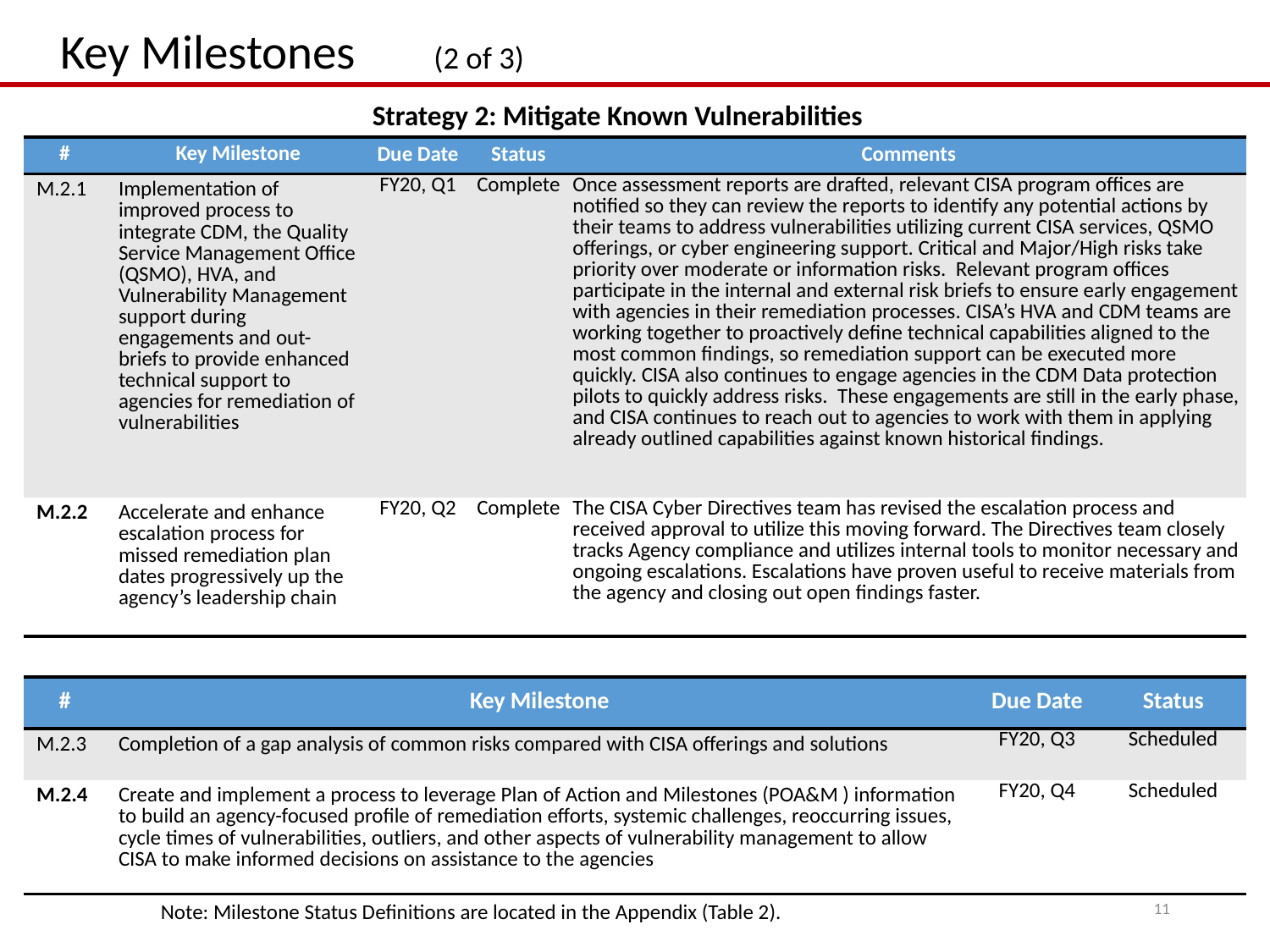

Key Milestones								(2 of 3)
Strategy 2: Mitigate Known Vulnerabilities
| # | Key Milestone | Due Date | Status | Comments |
| --- | --- | --- | --- | --- |
| M.2.1 | Implementation of improved process to integrate CDM, the Quality Service Management Office (QSMO), HVA, and Vulnerability Management support during engagements and out-briefs to provide enhanced technical support to agencies for remediation of vulnerabilities | FY20, Q1 | Complete | Once assessment reports are drafted, relevant CISA program offices are notified so they can review the reports to identify any potential actions by their teams to address vulnerabilities utilizing current CISA services, QSMO offerings, or cyber engineering support. Critical and Major/High risks take priority over moderate or information risks. Relevant program offices participate in the internal and external risk briefs to ensure early engagement with agencies in their remediation processes. CISA’s HVA and CDM teams are working together to proactively define technical capabilities aligned to the most common findings, so remediation support can be executed more quickly. CISA also continues to engage agencies in the CDM Data protection pilots to quickly address risks. These engagements are still in the early phase, and CISA continues to reach out to agencies to work with them in applying already outlined capabilities against known historical findings. |
| M.2.2 | Accelerate and enhance escalation process for missed remediation plan dates progressively up the agency’s leadership chain | FY20, Q2 | Complete | The CISA Cyber Directives team has revised the escalation process and received approval to utilize this moving forward. The Directives team closely tracks Agency compliance and utilizes internal tools to monitor necessary and ongoing escalations. Escalations have proven useful to receive materials from the agency and closing out open findings faster. |
| # | Key Milestone | Due Date | Status |
| --- | --- | --- | --- |
| M.2.3 | Completion of a gap analysis of common risks compared with CISA offerings and solutions | FY20, Q3 | Scheduled |
| M.2.4 | Create and implement a process to leverage Plan of Action and Milestones (POA&M ) information to build an agency-focused profile of remediation efforts, systemic challenges, reoccurring issues, cycle times of vulnerabilities, outliers, and other aspects of vulnerability management to allow CISA to make informed decisions on assistance to the agencies | FY20, Q4 | Scheduled |
11
Note: Milestone Status Definitions are located in the Appendix (Table 2).